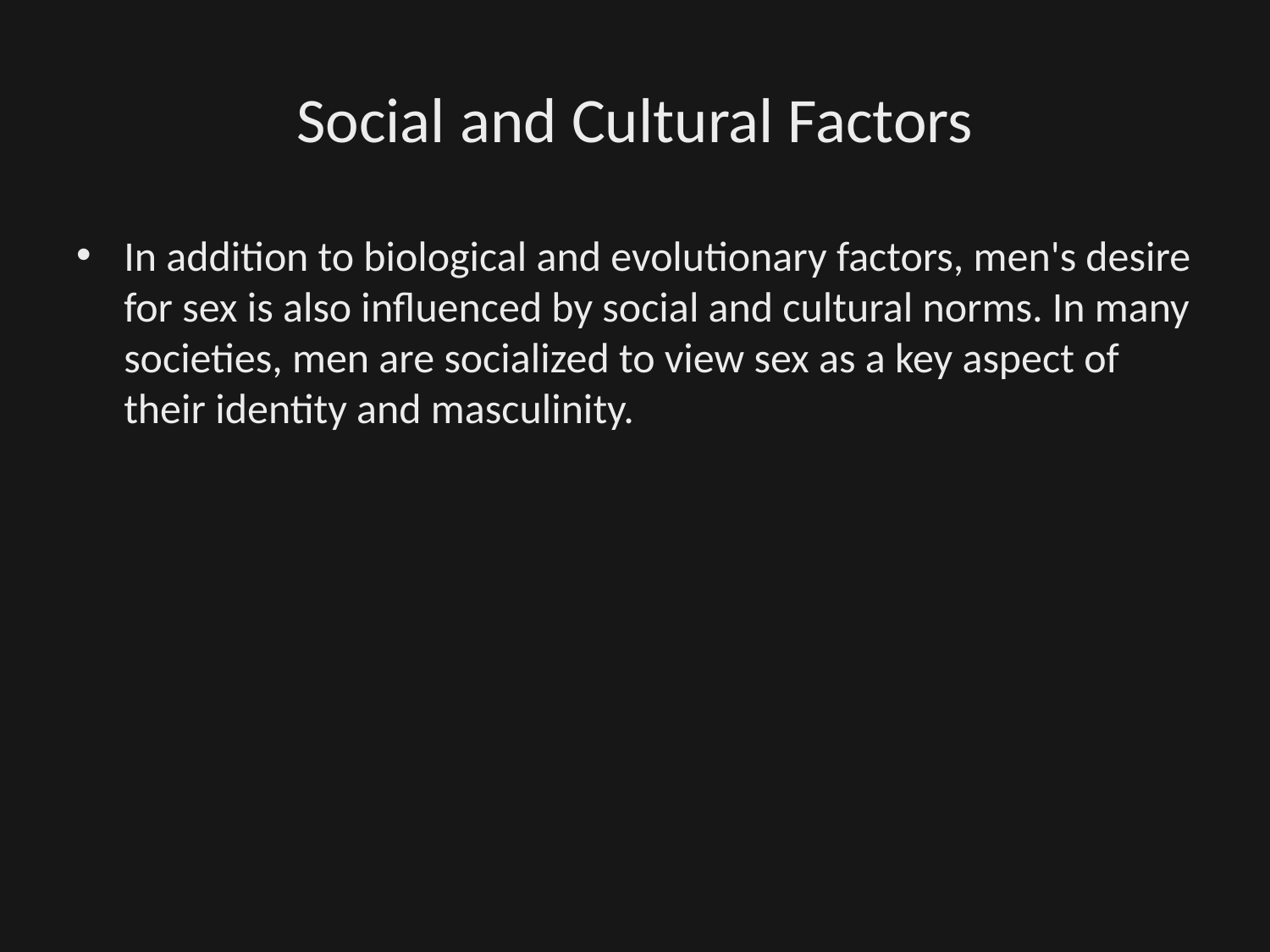

# Social and Cultural Factors
In addition to biological and evolutionary factors, men's desire for sex is also influenced by social and cultural norms. In many societies, men are socialized to view sex as a key aspect of their identity and masculinity.